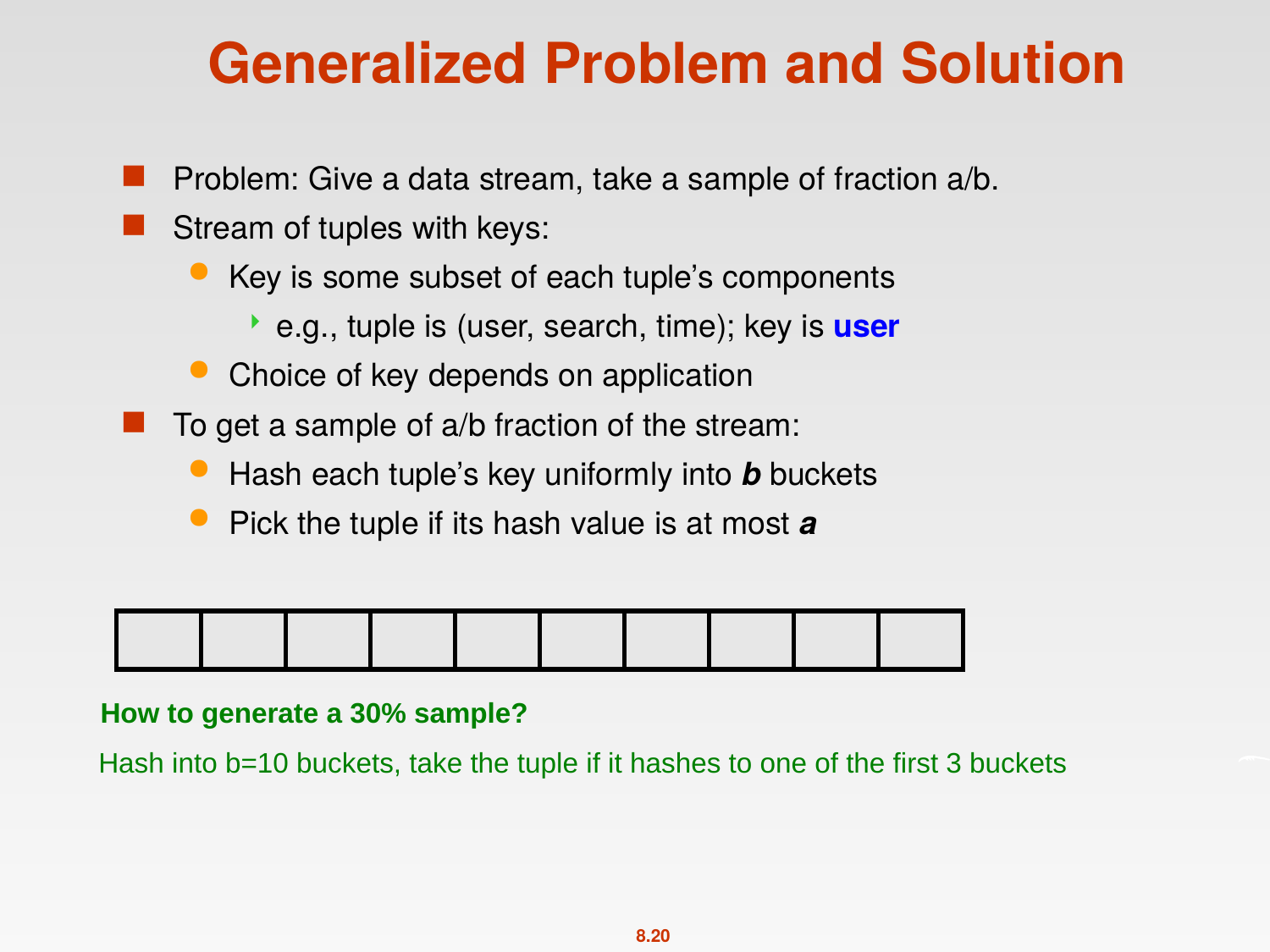

# Generalized Problem and Solution
Problem: Give a data stream, take a sample of fraction a/b.
Stream of tuples with keys:
Key is some subset of each tuple’s components
e.g., tuple is (user, search, time); key is user
Choice of key depends on application
To get a sample of a/b fraction of the stream:
Hash each tuple’s key uniformly into b buckets
Pick the tuple if its hash value is at most a

|  |  |  |  |  |  |  |  |  |  |
| --- | --- | --- | --- | --- | --- | --- | --- | --- | --- |
How to generate a 30% sample?
Hash into b=10 buckets, take the tuple if it hashes to one of the first 3 buckets